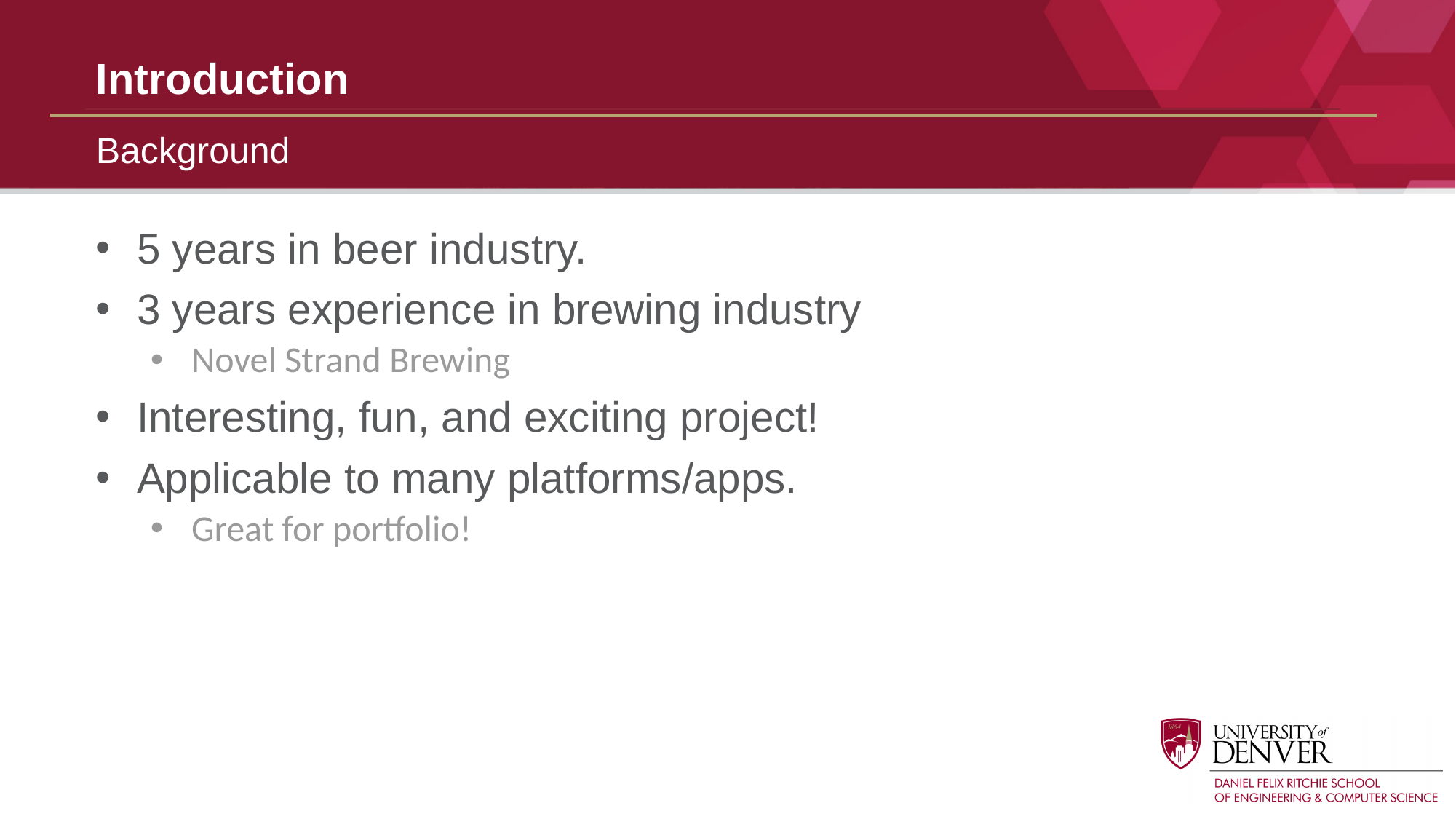

# Introduction
Background
5 years in beer industry.
3 years experience in brewing industry
Novel Strand Brewing
Interesting, fun, and exciting project!
Applicable to many platforms/apps.
Great for portfolio!